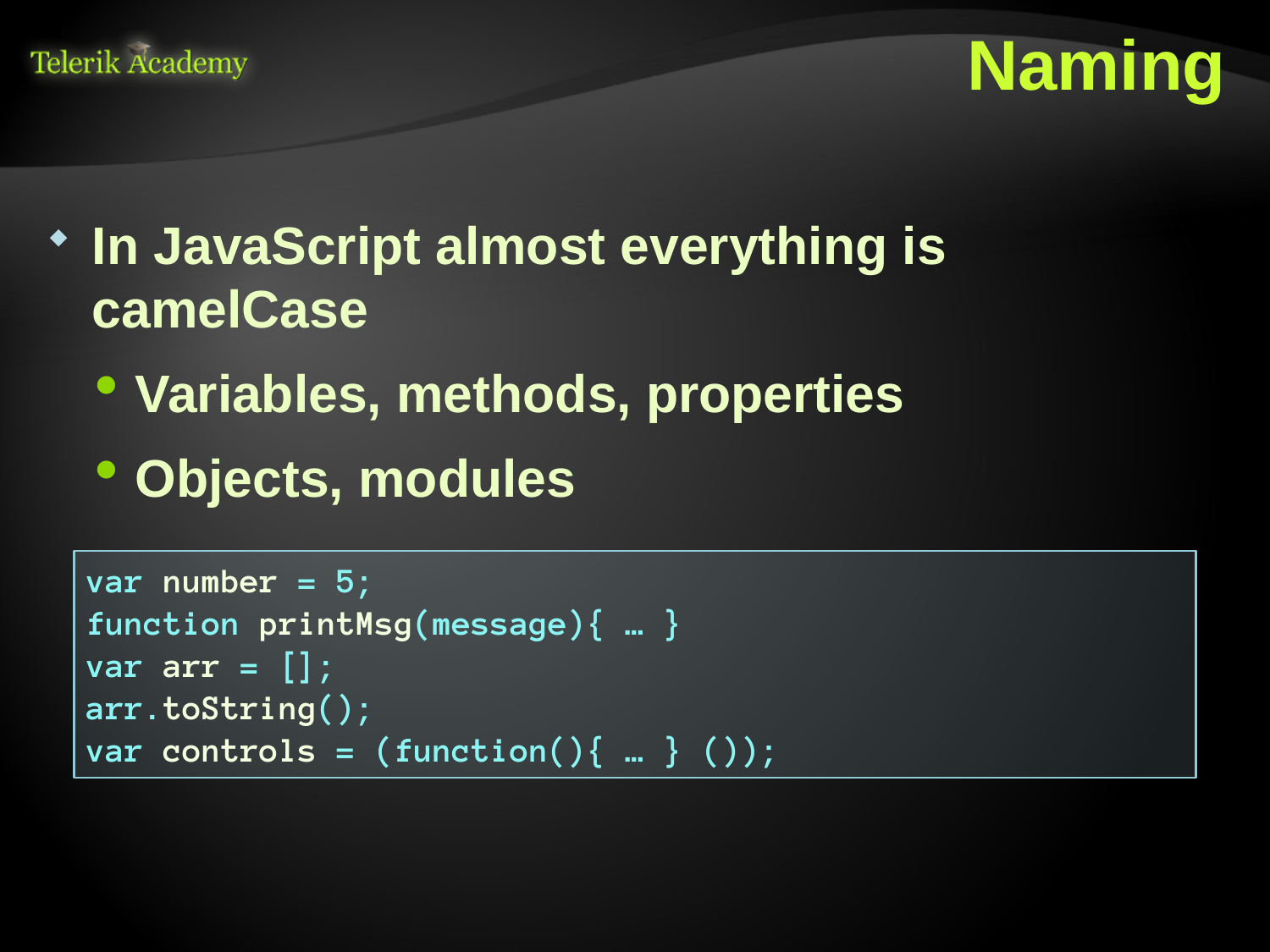

# Naming
In JavaScript almost everything is camelCase
Variables, methods, properties
Objects, modules
var number = 5;
function printMsg(message){ … }
var arr = [];
arr.toString();
var controls = (function(){ … } ());